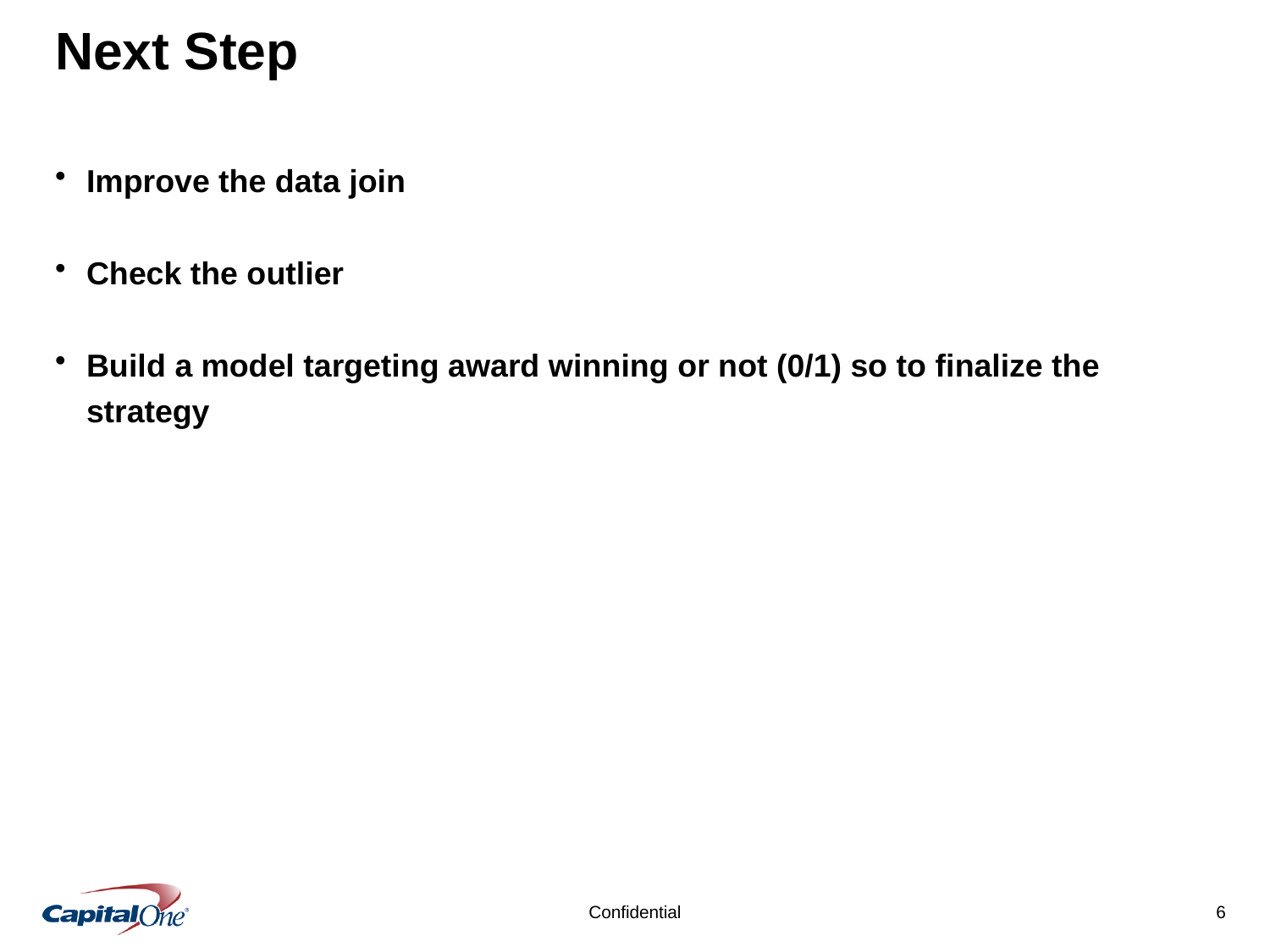

# Next Step
Improve the data join

Check the outlier

Build a model targeting award winning or not (0/1) so to finalize the strategy